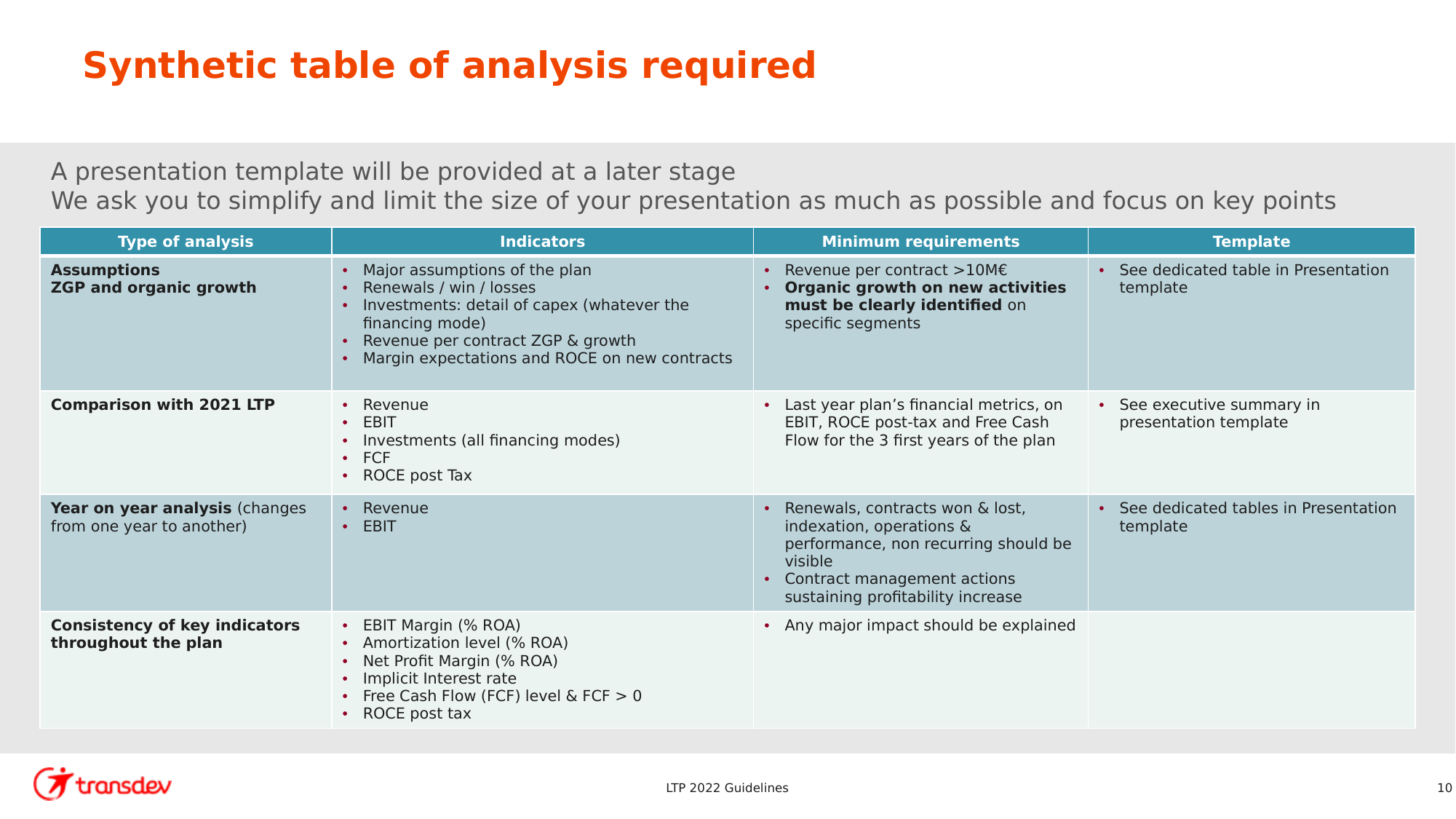

# Synthetic table of analysis required
A presentation template will be provided at a later stage
We ask you to simplify and limit the size of your presentation as much as possible and focus on key points
| Type of analysis | Indicators | Minimum requirements | Template |
| --- | --- | --- | --- |
| Assumptions ZGP and organic growth | Major assumptions of the plan Renewals / win / losses Investments: detail of capex (whatever the financing mode) Revenue per contract ZGP & growth Margin expectations and ROCE on new contracts | Revenue per contract >10M€ Organic growth on new activities must be clearly identified on specific segments | See dedicated table in Presentation template |
| Comparison with 2021 LTP | Revenue EBIT Investments (all financing modes) FCF ROCE post Tax | Last year plan’s financial metrics, on EBIT, ROCE post-tax and Free Cash Flow for the 3 first years of the plan | See executive summary in presentation template |
| Year on year analysis (changes from one year to another) | Revenue EBIT | Renewals, contracts won & lost, indexation, operations & performance, non recurring should be visible Contract management actions sustaining profitability increase | See dedicated tables in Presentation template |
| Consistency of key indicators throughout the plan | EBIT Margin (% ROA) Amortization level (% ROA) Net Profit Margin (% ROA) Implicit Interest rate Free Cash Flow (FCF) level & FCF > 0 ROCE post tax | Any major impact should be explained |  |
LTP 2022 Guidelines